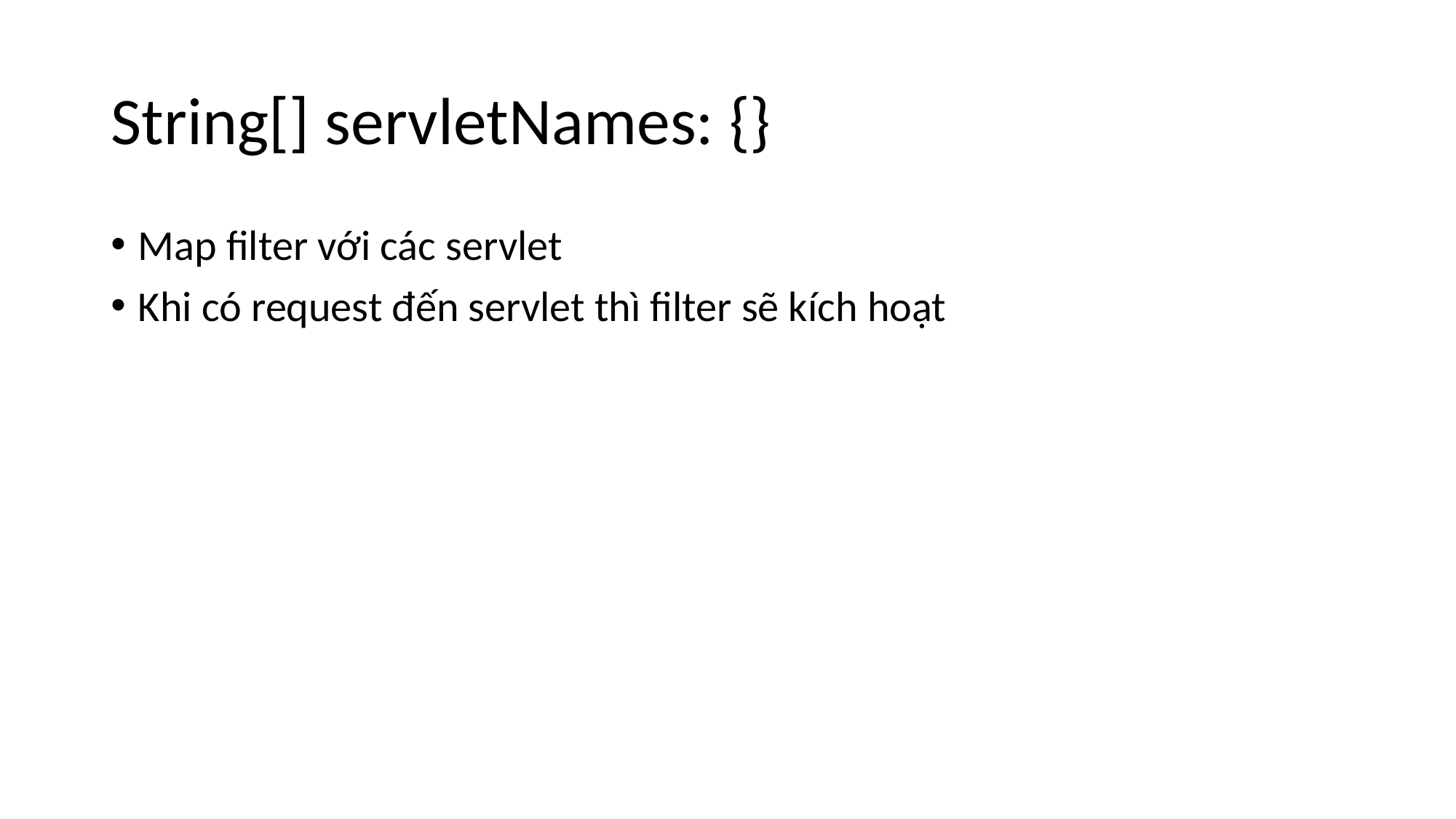

# String[] servletNames: {}
Map filter với các servlet
Khi có request đến servlet thì filter sẽ kích hoạt